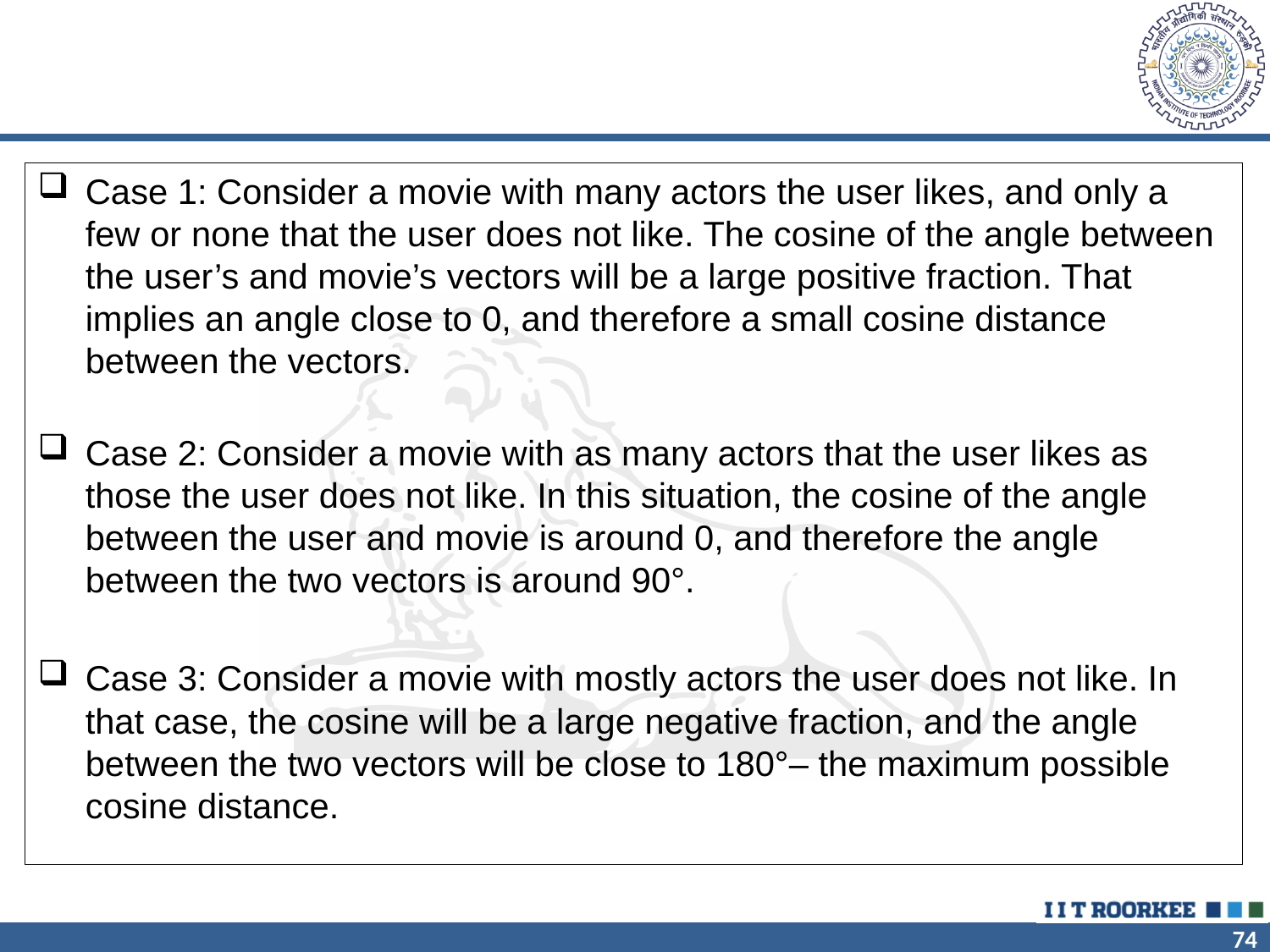

#
Case 1: Consider a movie with many actors the user likes, and only a few or none that the user does not like. The cosine of the angle between the user’s and movie’s vectors will be a large positive fraction. That implies an angle close to 0, and therefore a small cosine distance between the vectors.
Case 2: Consider a movie with as many actors that the user likes as those the user does not like. In this situation, the cosine of the angle between the user and movie is around 0, and therefore the angle between the two vectors is around 90°.

Case 3: Consider a movie with mostly actors the user does not like. In that case, the cosine will be a large negative fraction, and the angle between the two vectors will be close to 180°– the maximum possible cosine distance.